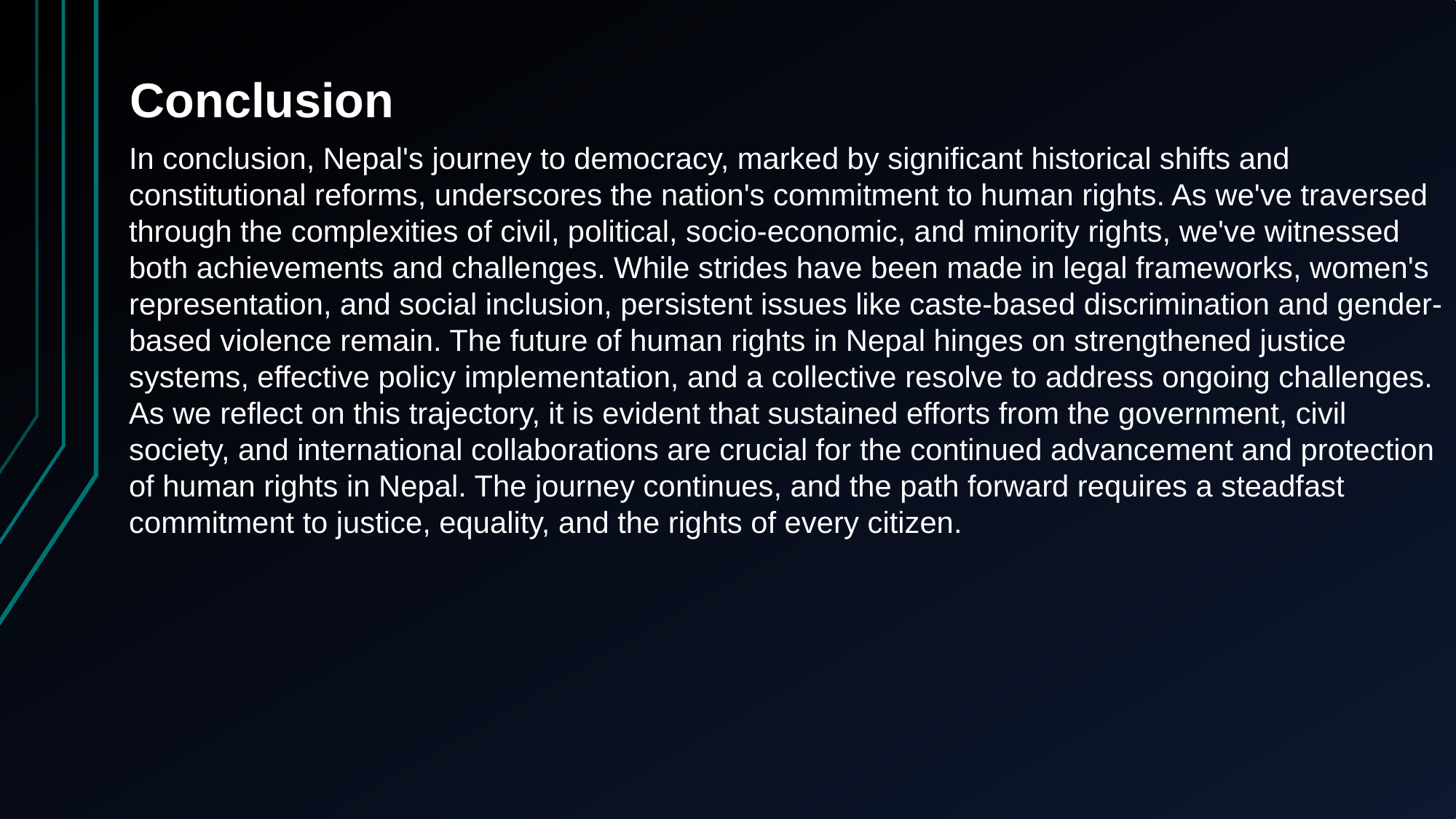

Conclusion
In conclusion, Nepal's journey to democracy, marked by significant historical shifts and constitutional reforms, underscores the nation's commitment to human rights. As we've traversed through the complexities of civil, political, socio-economic, and minority rights, we've witnessed both achievements and challenges. While strides have been made in legal frameworks, women's representation, and social inclusion, persistent issues like caste-based discrimination and gender-based violence remain. The future of human rights in Nepal hinges on strengthened justice systems, effective policy implementation, and a collective resolve to address ongoing challenges. As we reflect on this trajectory, it is evident that sustained efforts from the government, civil society, and international collaborations are crucial for the continued advancement and protection of human rights in Nepal. The journey continues, and the path forward requires a steadfast commitment to justice, equality, and the rights of every citizen.